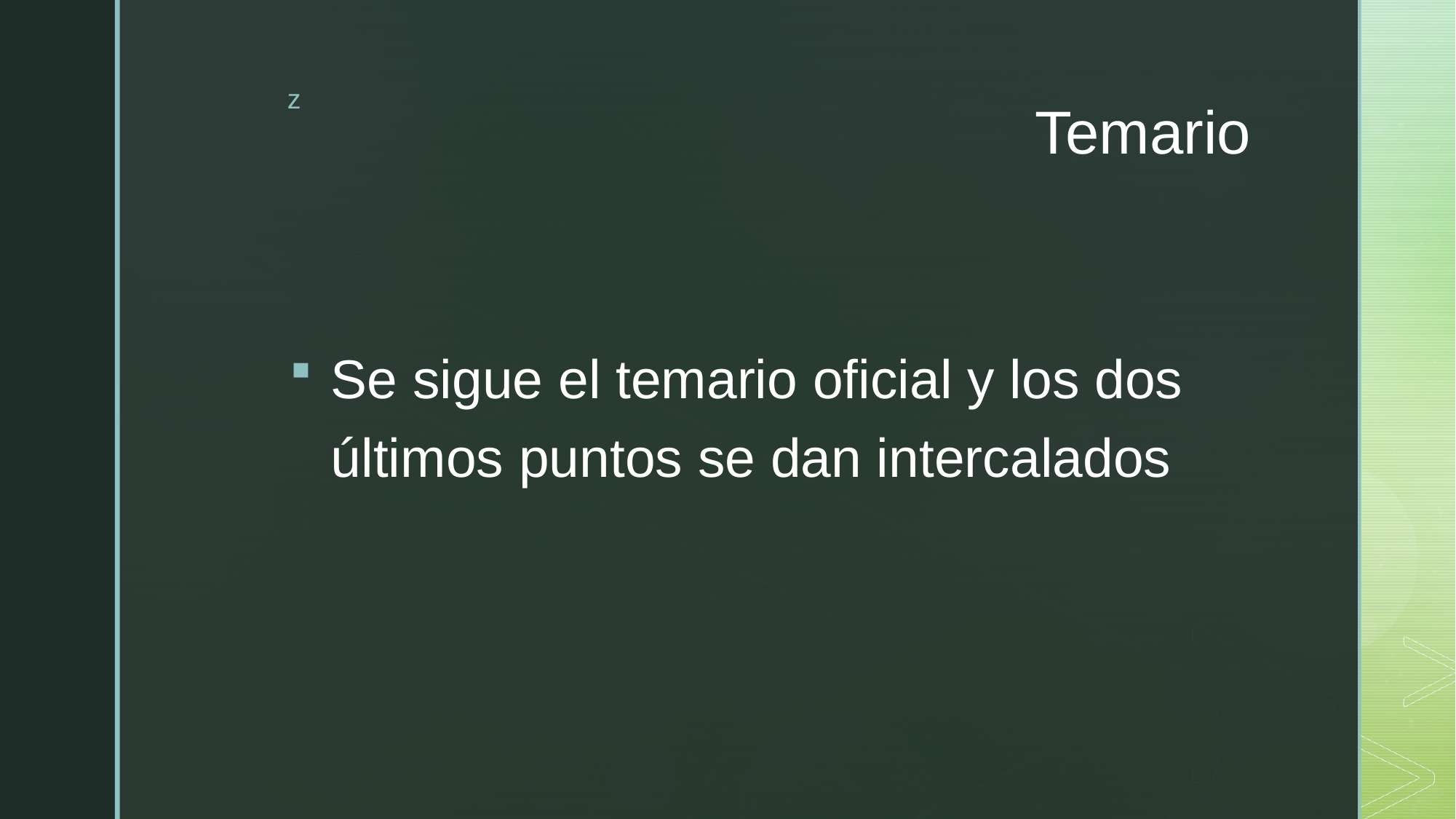

# Temario
Se sigue el temario oficial y los dos últimos puntos se dan intercalados